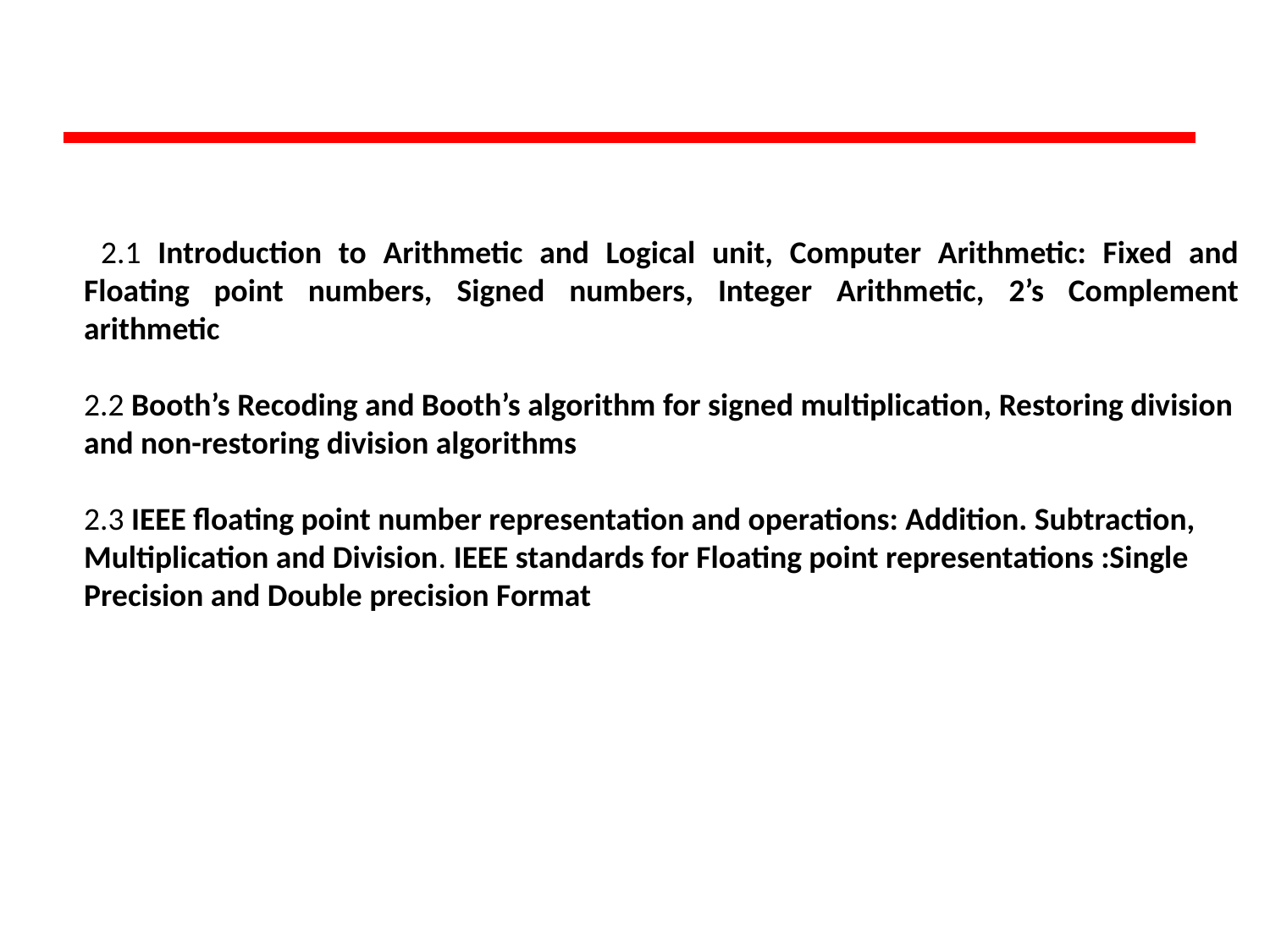

#
 2.1 Introduction to Arithmetic and Logical unit, Computer Arithmetic: Fixed and Floating point numbers, Signed numbers, Integer Arithmetic, 2’s Complement arithmetic

2.2 Booth’s Recoding and Booth’s algorithm for signed multiplication, Restoring division and non-restoring division algorithms

2.3 IEEE floating point number representation and operations: Addition. Subtraction, Multiplication and Division. IEEE standards for Floating point representations :Single Precision and Double precision Format